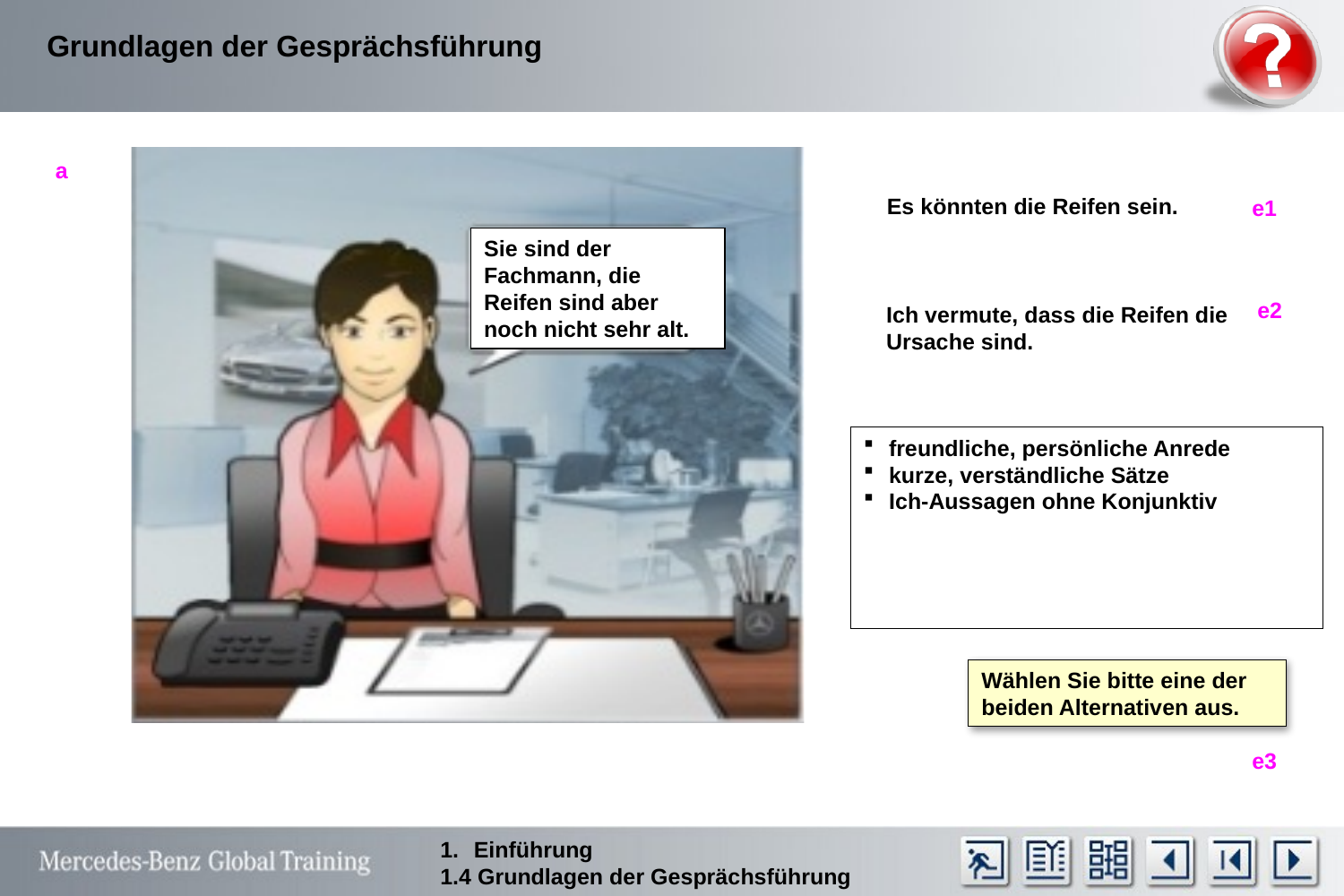

a
Es könnten die Reifen sein.
e1
Sie sind der Fachmann, die Reifen sind aber noch nicht sehr alt.
e2
Ich vermute, dass die Reifen die Ursache sind.

e3